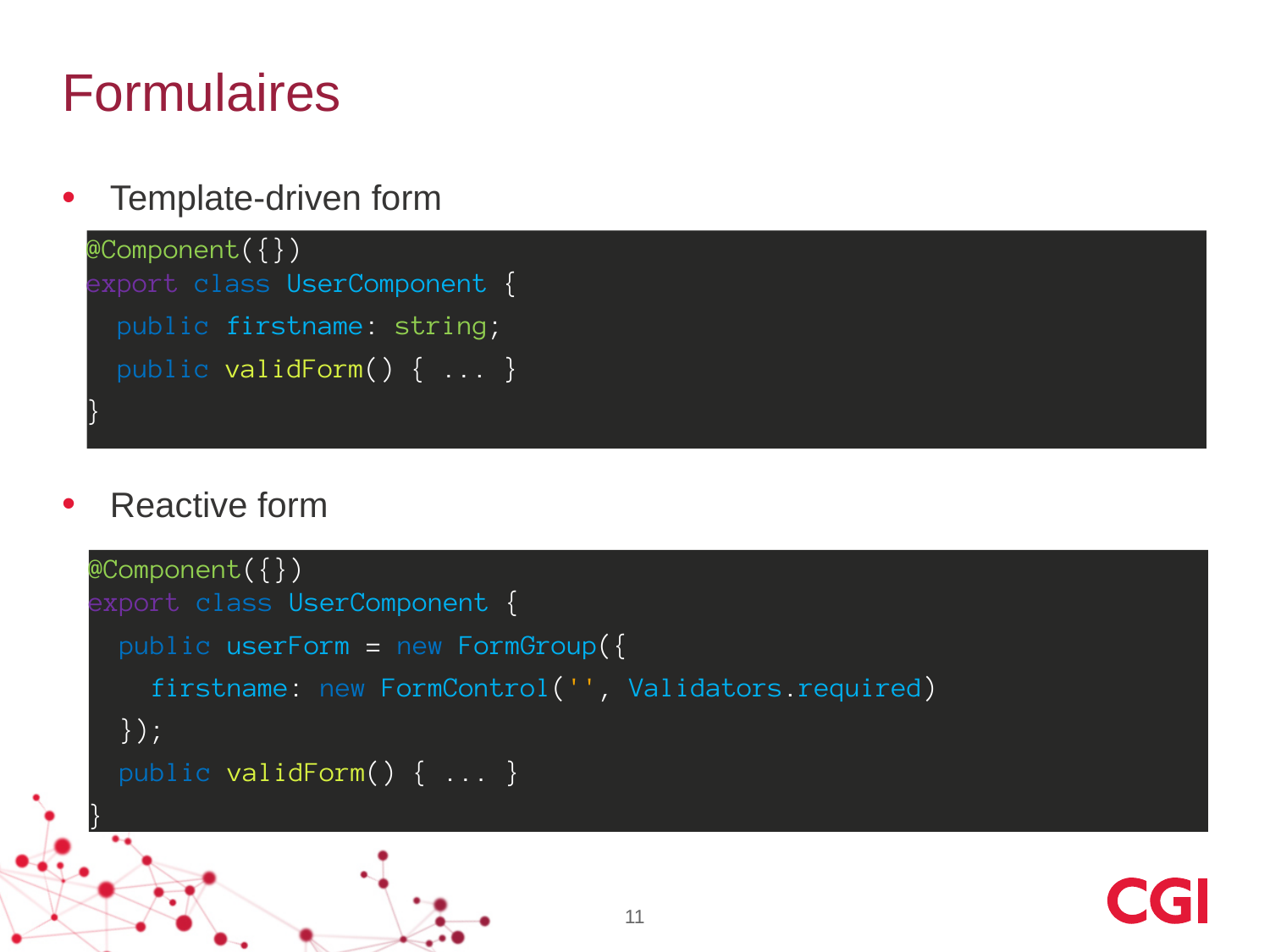

# Formulaires
Template-driven form

Reactive form
@Component({})
export class UserComponent {
  public firstname: string;
  public validForm() { ... }
}
@Component({})
export class UserComponent {
  public userForm = new FormGroup({
    firstname: new FormControl('', Validators.required)
  });
  public validForm() { ... }
}
11